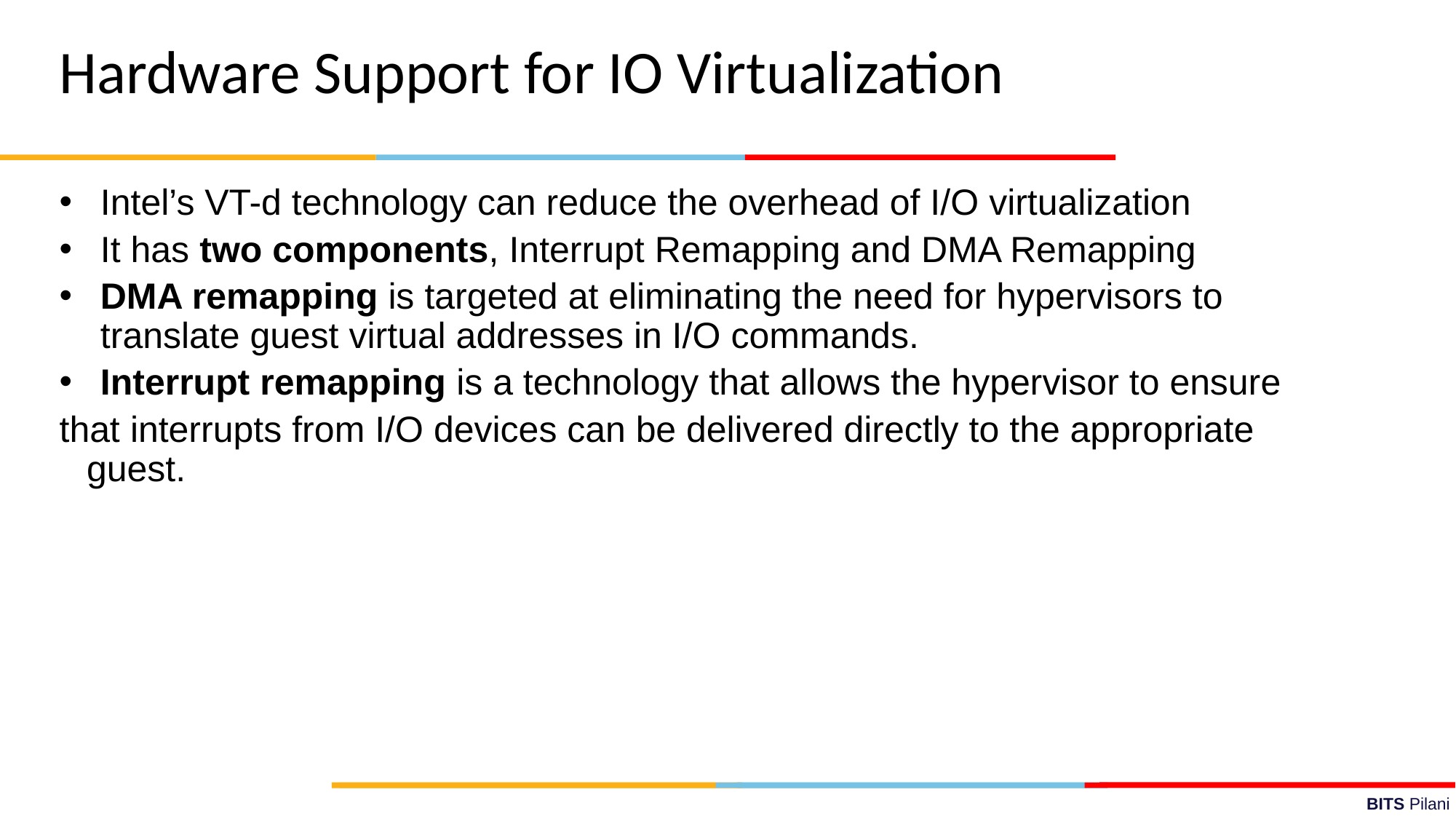

Hardware Support for IO Virtualization
Intel’s VT-d technology can reduce the overhead of I/O virtualization
It has two components, Interrupt Remapping and DMA Remapping
DMA remapping is targeted at eliminating the need for hypervisors to translate guest virtual addresses in I/O commands.
Interrupt remapping is a technology that allows the hypervisor to ensure
that interrupts from I/O devices can be delivered directly to the appropriate guest.